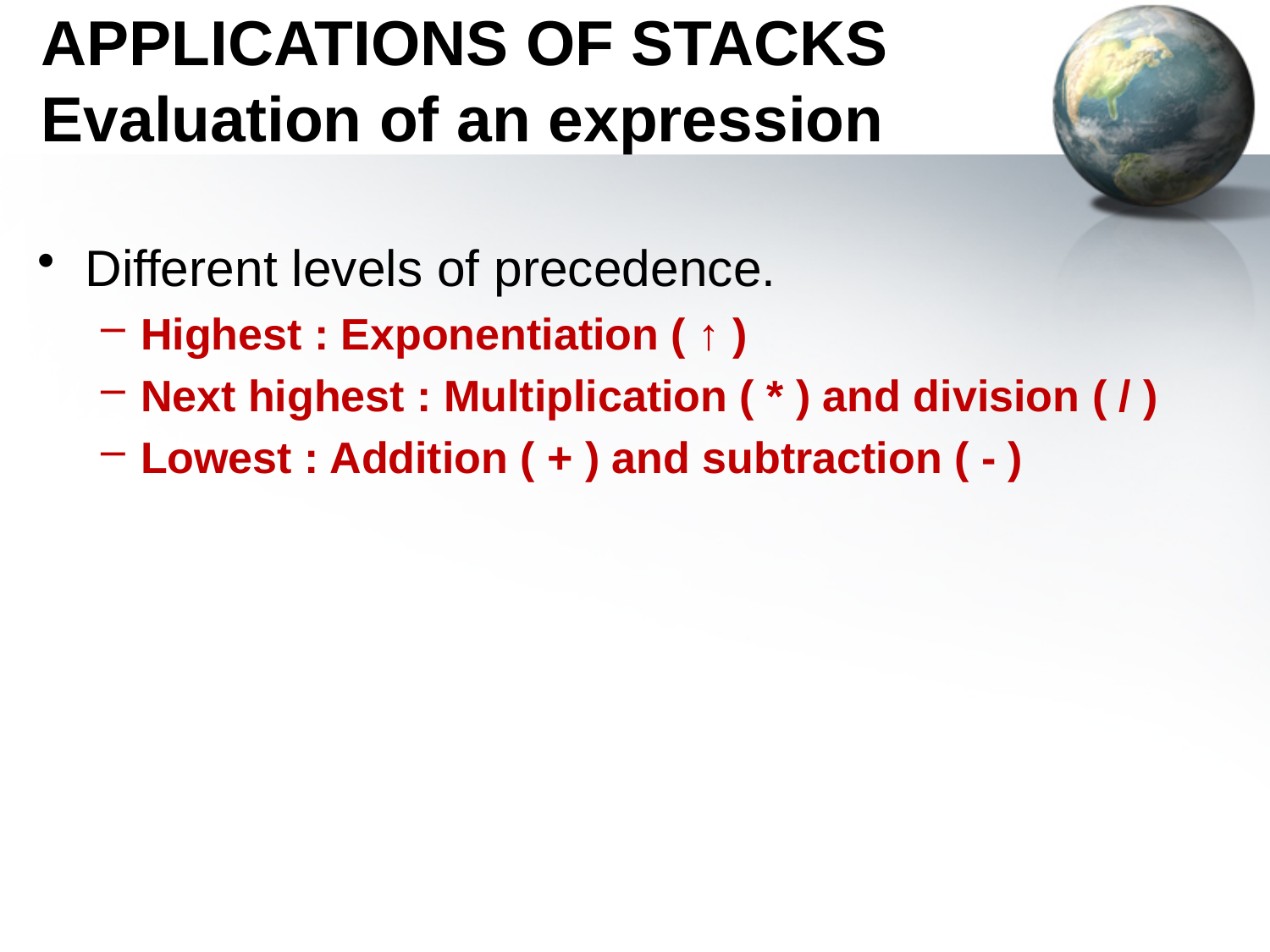

# APPLICATIONS OF STACKS Evaluation of an expression
Different levels of precedence.
Highest : Exponentiation ( ↑ )
Next highest : Multiplication ( * ) and division ( / )
Lowest : Addition ( + ) and subtraction ( - )